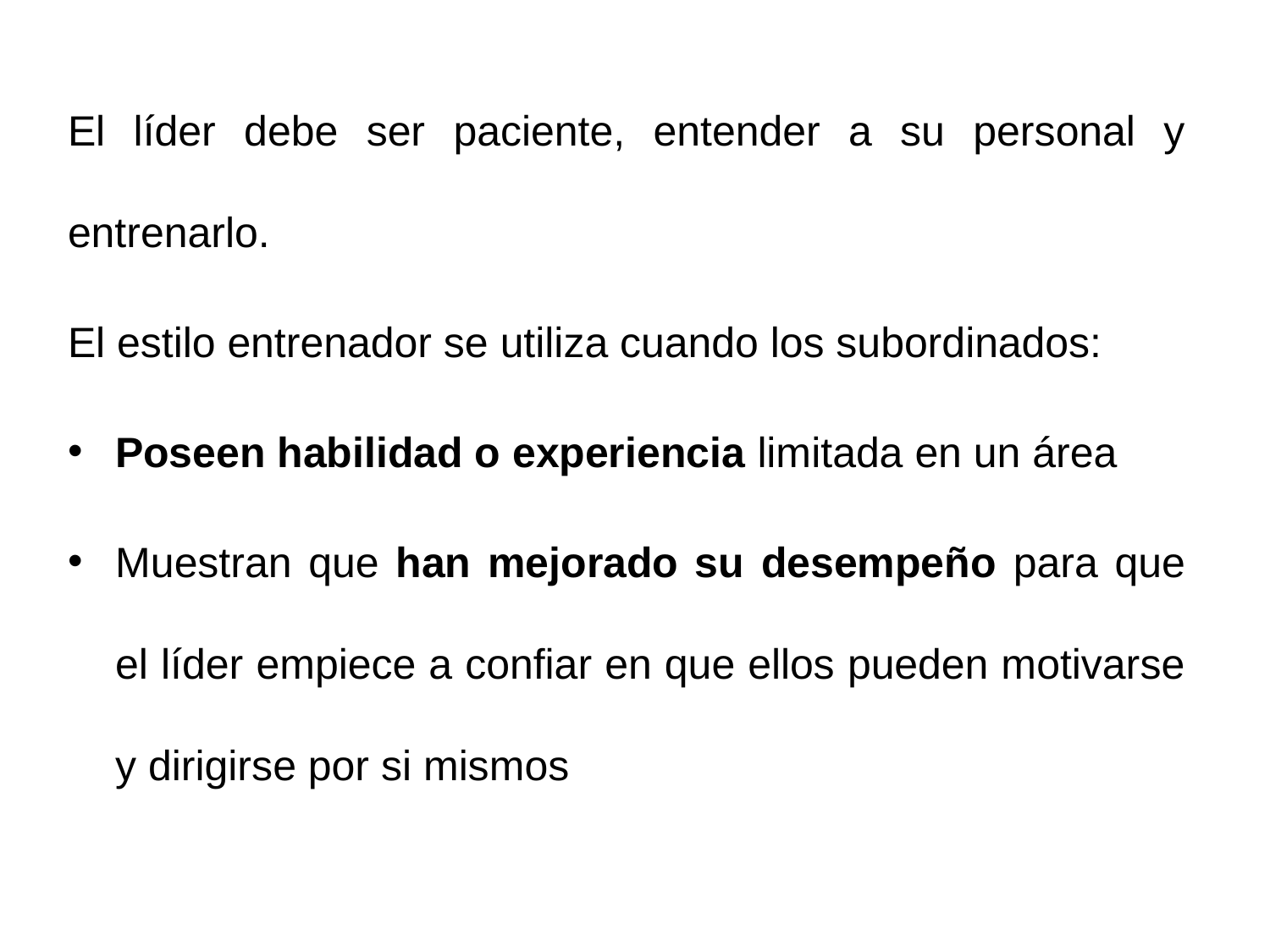

El líder debe ser paciente, entender a su personal y entrenarlo.
El estilo entrenador se utiliza cuando los subordinados:
Poseen habilidad o experiencia limitada en un área
Muestran que han mejorado su desempeño para que el líder empiece a confiar en que ellos pueden motivarse y dirigirse por si mismos